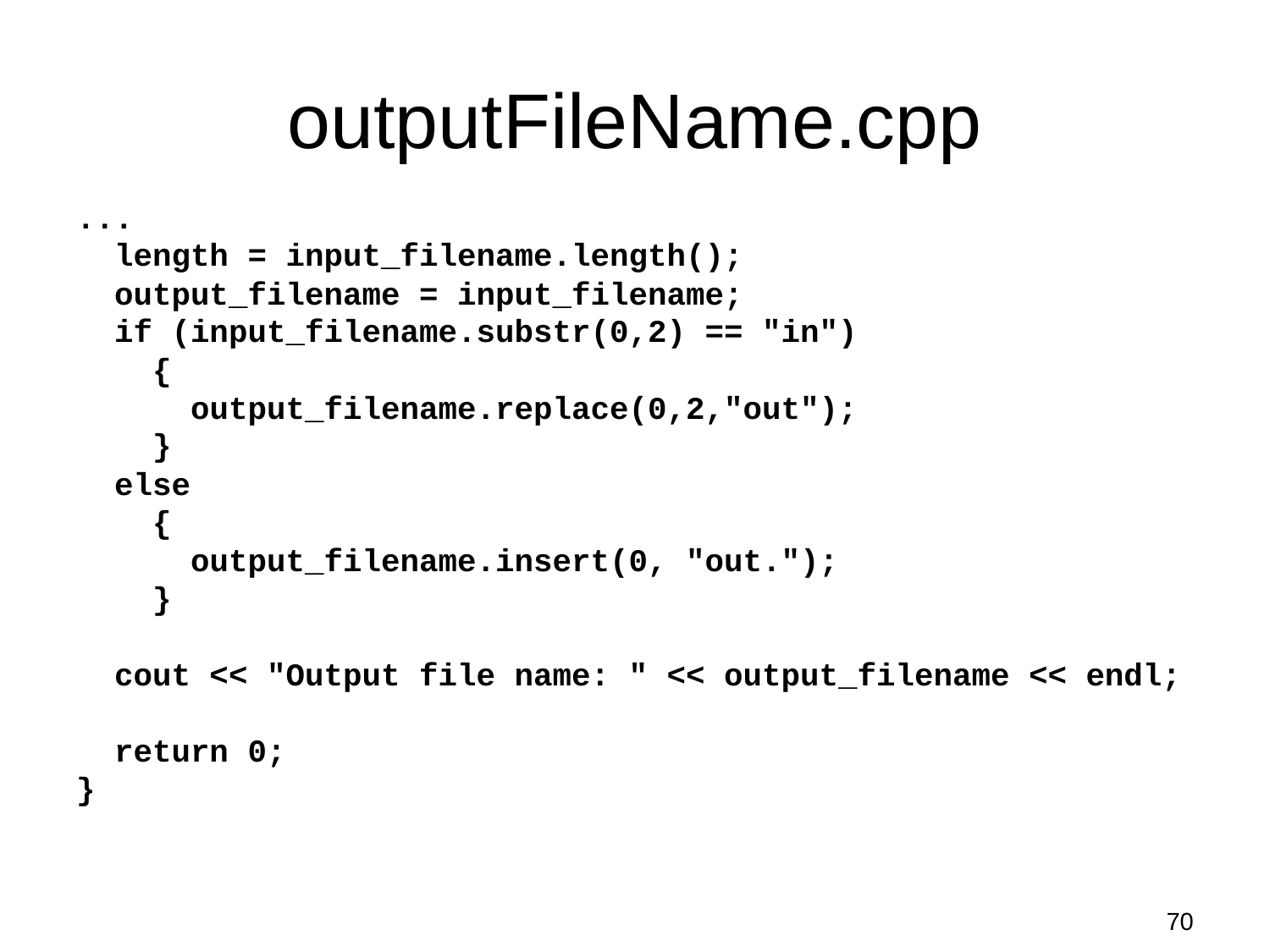

# outputFileName.cpp
...
  length = input_filename.length();
  output_filename = input_filename;
  if (input_filename.substr(0,2) == "in")
    {
      output_filename.replace(0,2,"out");
    }
  else
    {
      output_filename.insert(0, "out.");
    }

  cout << "Output file name: " << output_filename << endl;

  return 0;
}
70